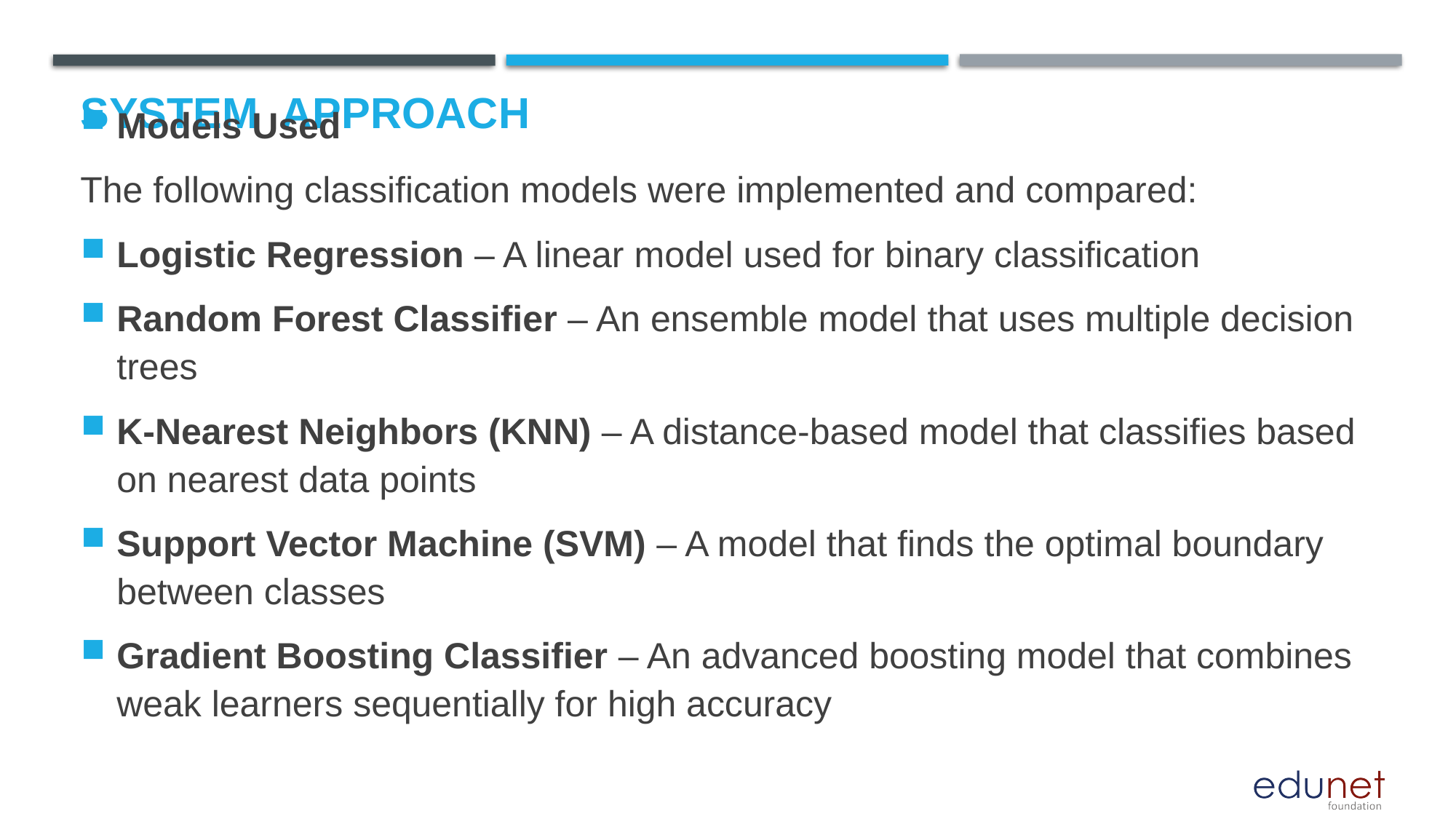

# System  Approach
Models Used
The following classification models were implemented and compared:
Logistic Regression – A linear model used for binary classification
Random Forest Classifier – An ensemble model that uses multiple decision trees
K-Nearest Neighbors (KNN) – A distance-based model that classifies based on nearest data points
Support Vector Machine (SVM) – A model that finds the optimal boundary between classes
Gradient Boosting Classifier – An advanced boosting model that combines weak learners sequentially for high accuracy